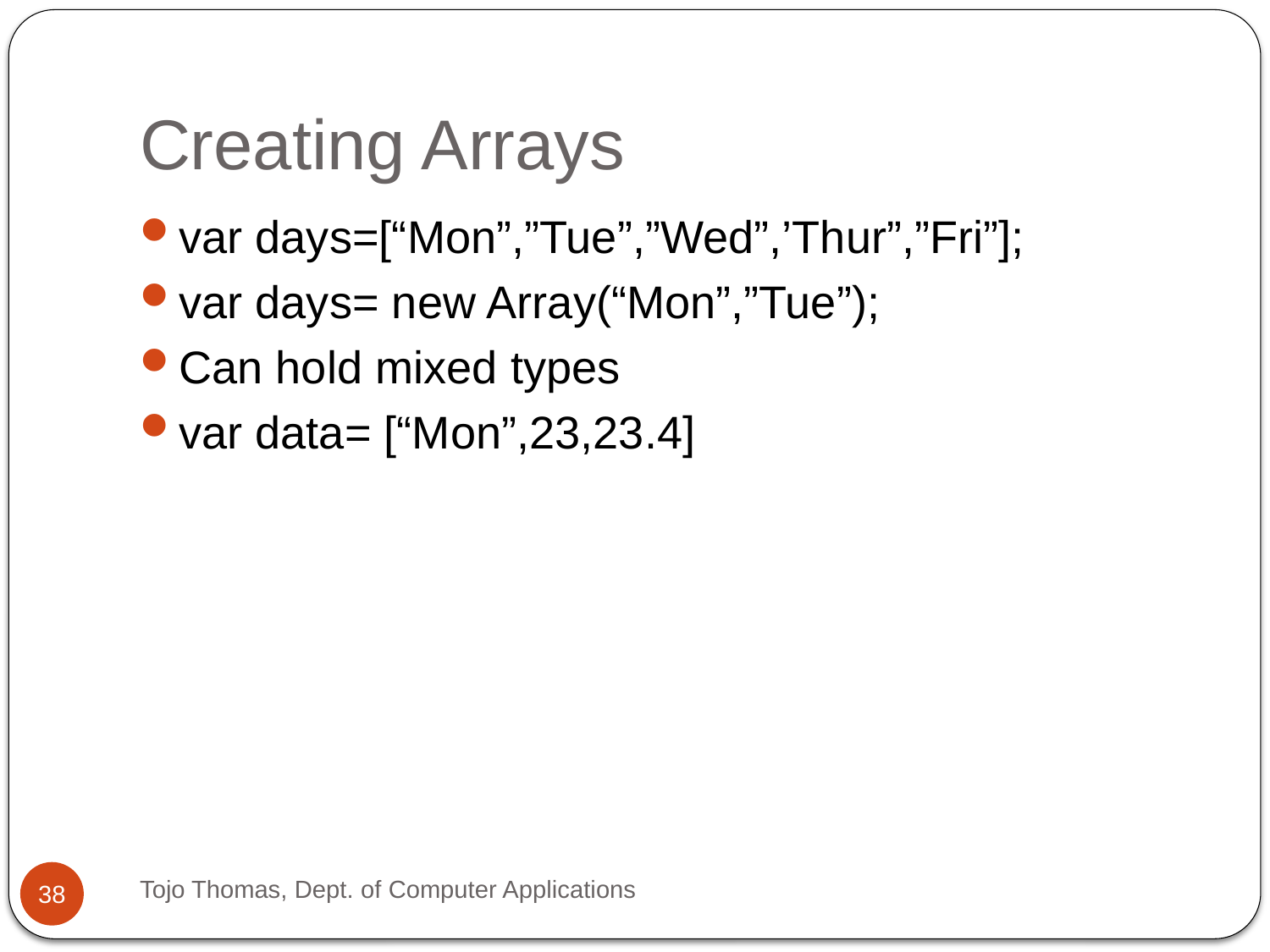

# Creating Arrays
var days=[“Mon”,”Tue”,”Wed”,’Thur”,”Fri”];
var days= new Array(“Mon”,”Tue”);
Can hold mixed types
var data= [“Mon”,23,23.4]
Tojo Thomas, Dept. of Computer Applications
38